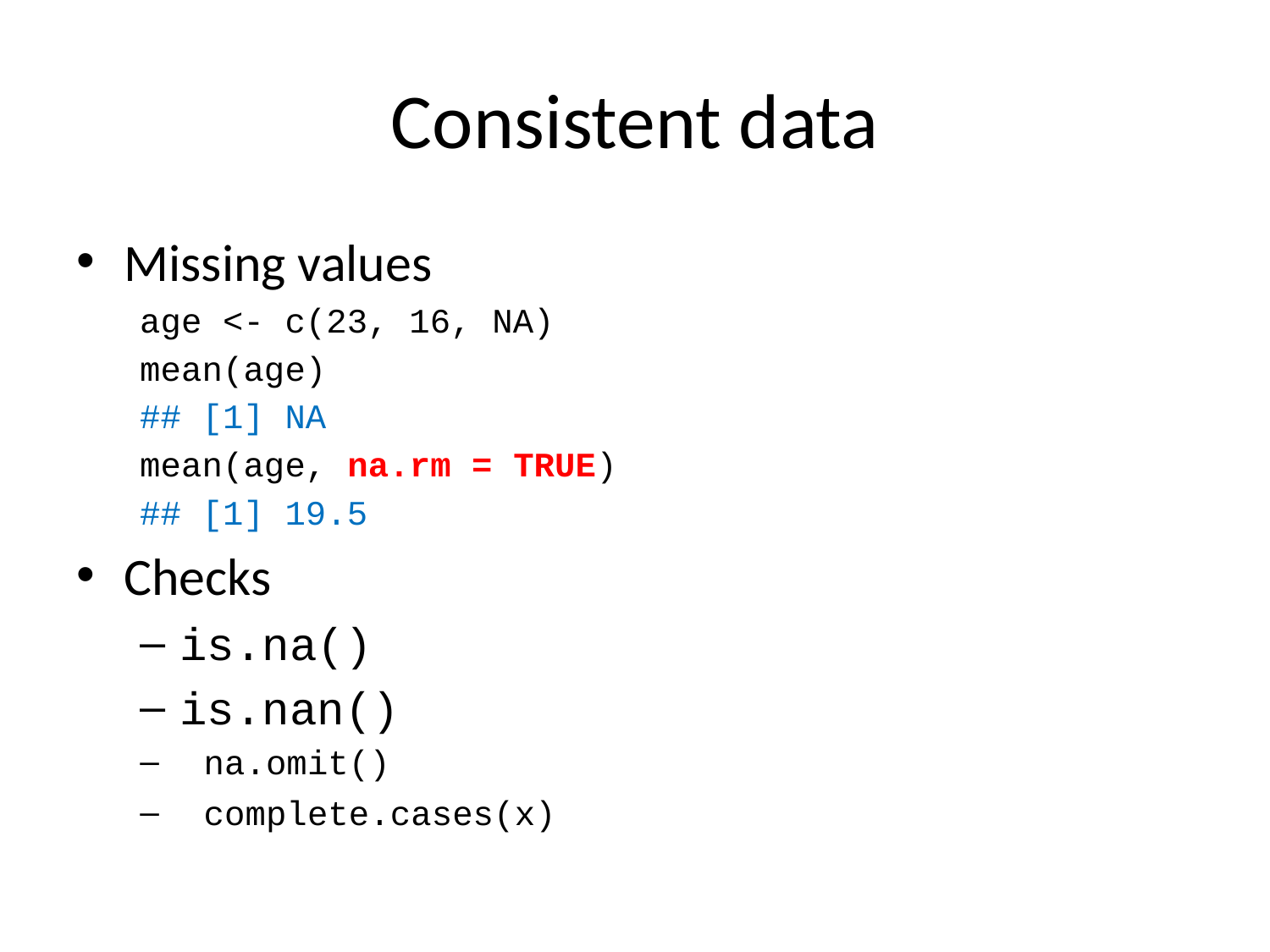

# Consistent data
Missing values
age <- c(23, 16, NA)
mean(age)
## [1] NA
mean(age, na.rm = TRUE)
## [1] 19.5
Checks
is.na()
is.nan()
na.omit()
complete.cases(x)